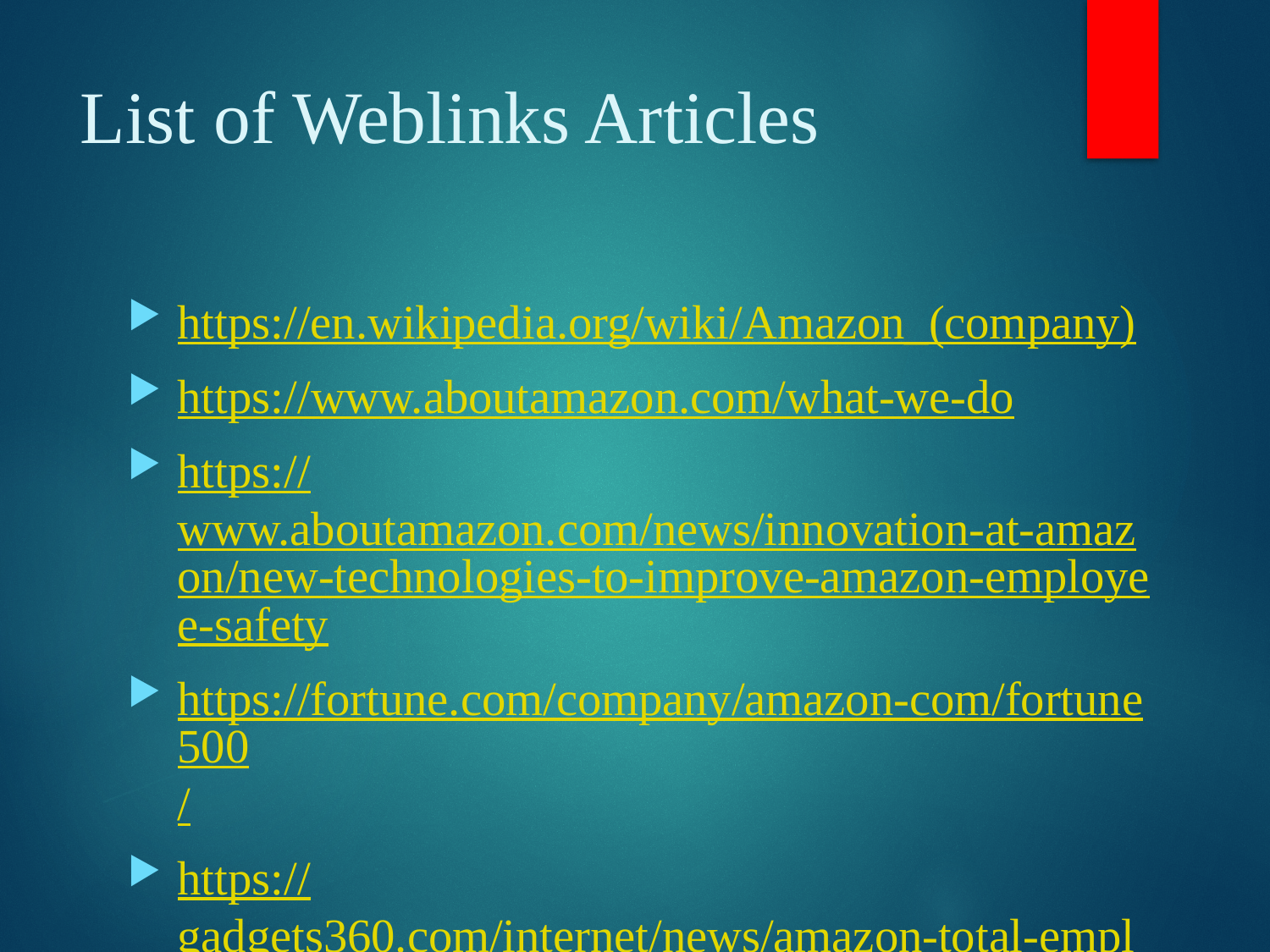

# List of Weblinks Articles
https://en.wikipedia.org/wiki/Amazon_(company)
https://www.aboutamazon.com/what-we-do
https://www.aboutamazon.com/news/innovation-at-amazon/new-technologies-to-improve-amazon-employee-safety
https://fortune.com/company/amazon-com/fortune500/
https://gadgets360.com/internet/news/amazon-total-employees-count-worldwide-798000-us-staff-500000-2173125